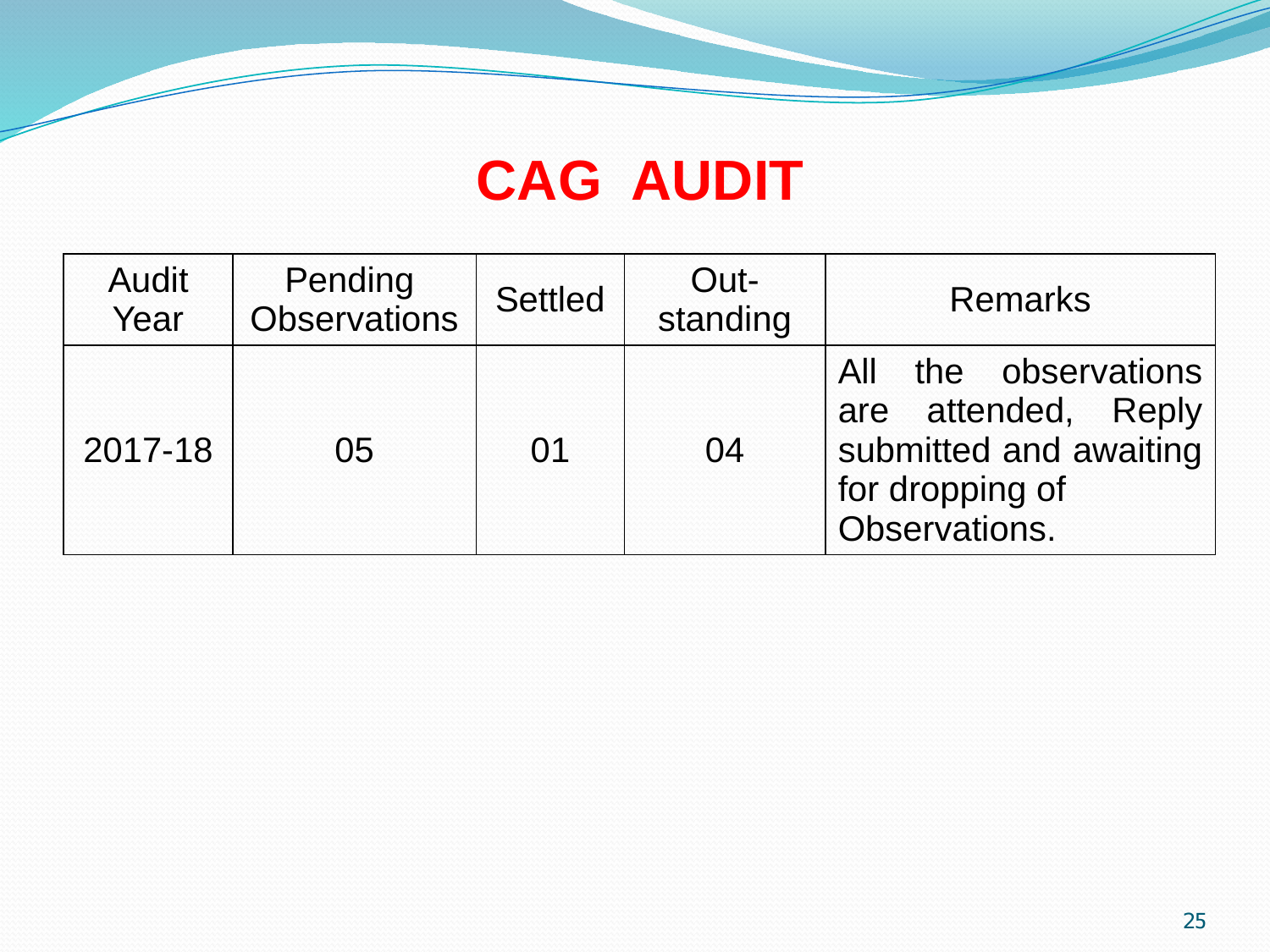

# CAG  AUDIT
| Audit Year | Pending Observations | Settled | Out- standing | Remarks |
| --- | --- | --- | --- | --- |
| 2017-18 | 05 | 01 | 04 | All the observations are attended, Reply submitted and awaiting for dropping of Observations. |
25